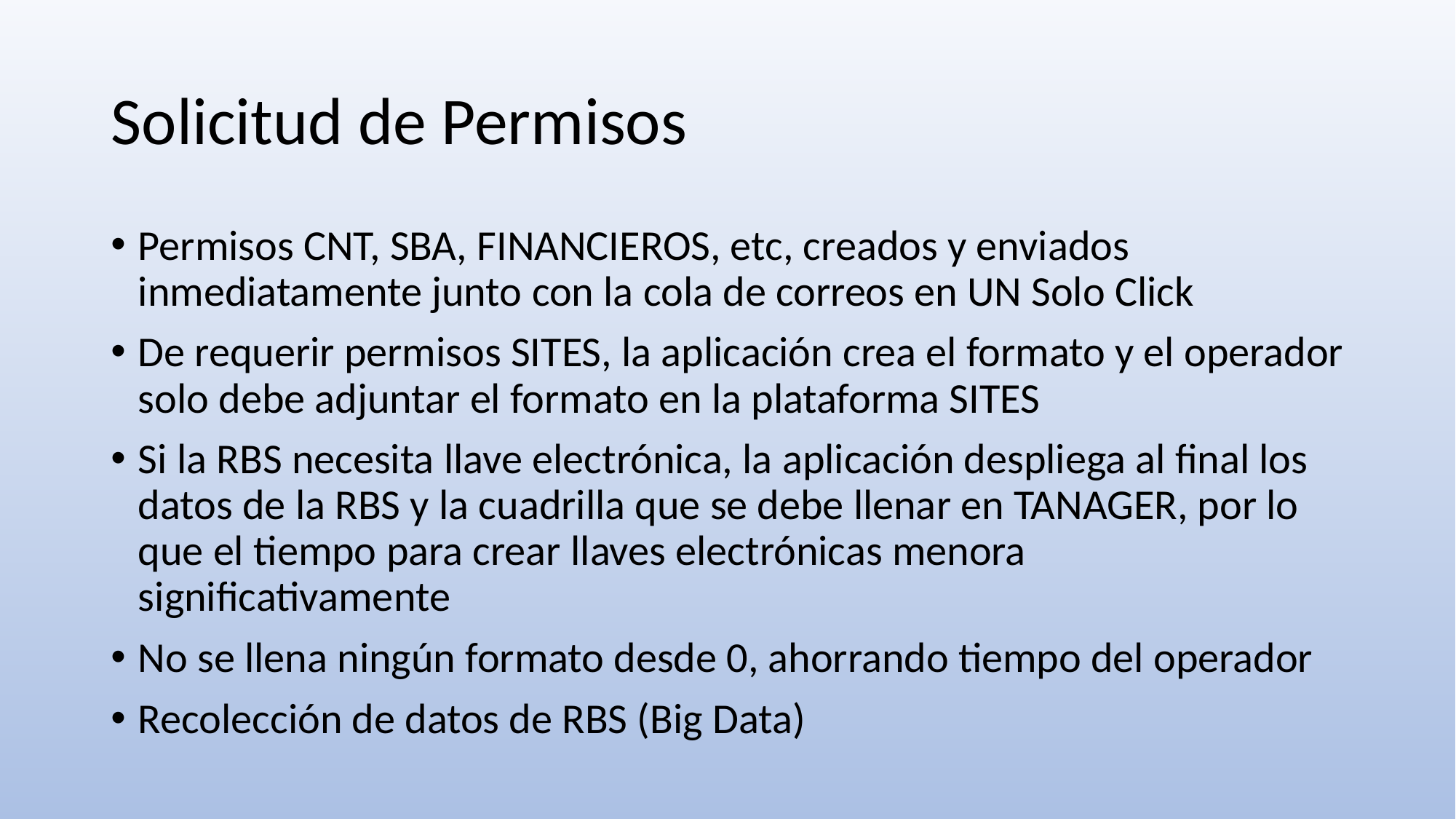

# Solicitud de Permisos
Permisos CNT, SBA, FINANCIEROS, etc, creados y enviados inmediatamente junto con la cola de correos en UN Solo Click
De requerir permisos SITES, la aplicación crea el formato y el operador solo debe adjuntar el formato en la plataforma SITES
Si la RBS necesita llave electrónica, la aplicación despliega al final los datos de la RBS y la cuadrilla que se debe llenar en TANAGER, por lo que el tiempo para crear llaves electrónicas menora significativamente
No se llena ningún formato desde 0, ahorrando tiempo del operador
Recolección de datos de RBS (Big Data)